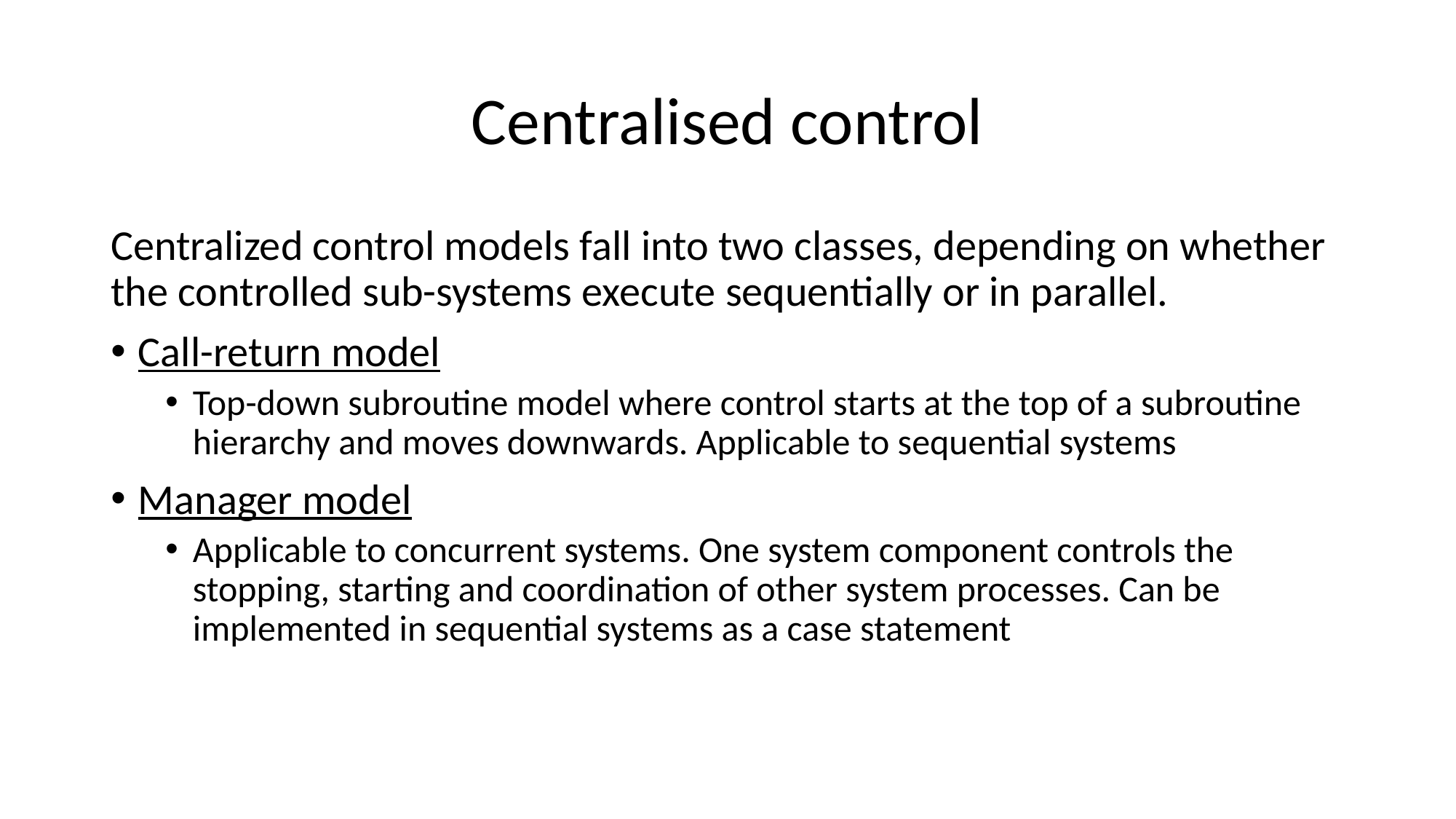

# Centralised control
Centralized control models fall into two classes, depending on whether the controlled sub-systems execute sequentially or in parallel.
Call-return model
Top-down subroutine model where control starts at the top of a subroutine hierarchy and moves downwards. Applicable to sequential systems
Manager model
Applicable to concurrent systems. One system component controls the stopping, starting and coordination of other system processes. Can be implemented in sequential systems as a case statement